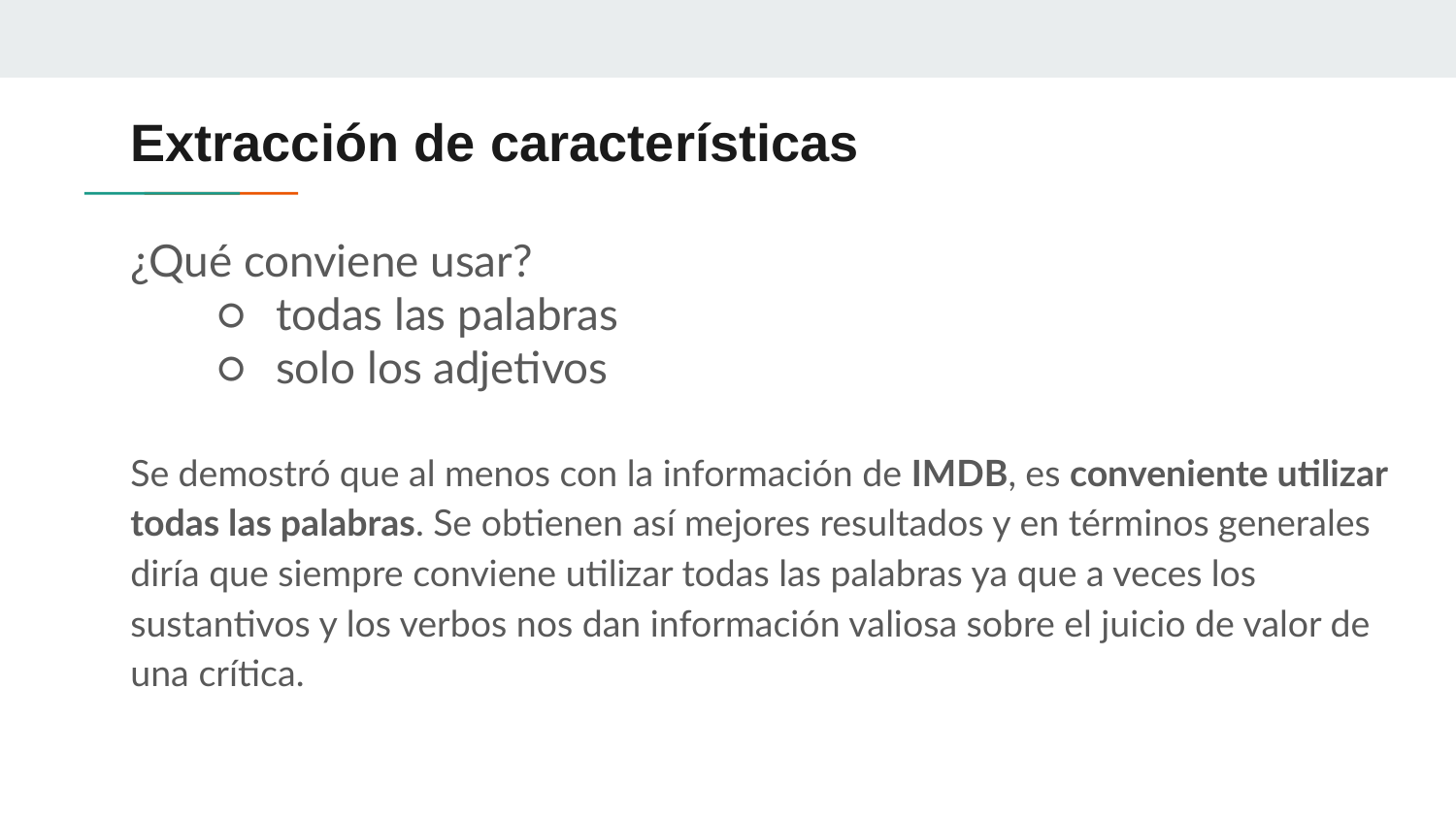

# Extracción de características

¿Qué conviene usar?
todas las palabras
solo los adjetivos

Se demostró que al menos con la información de IMDB, es conveniente utilizar todas las palabras. Se obtienen así mejores resultados y en términos generales diría que siempre conviene utilizar todas las palabras ya que a veces los sustantivos y los verbos nos dan información valiosa sobre el juicio de valor de una crítica.